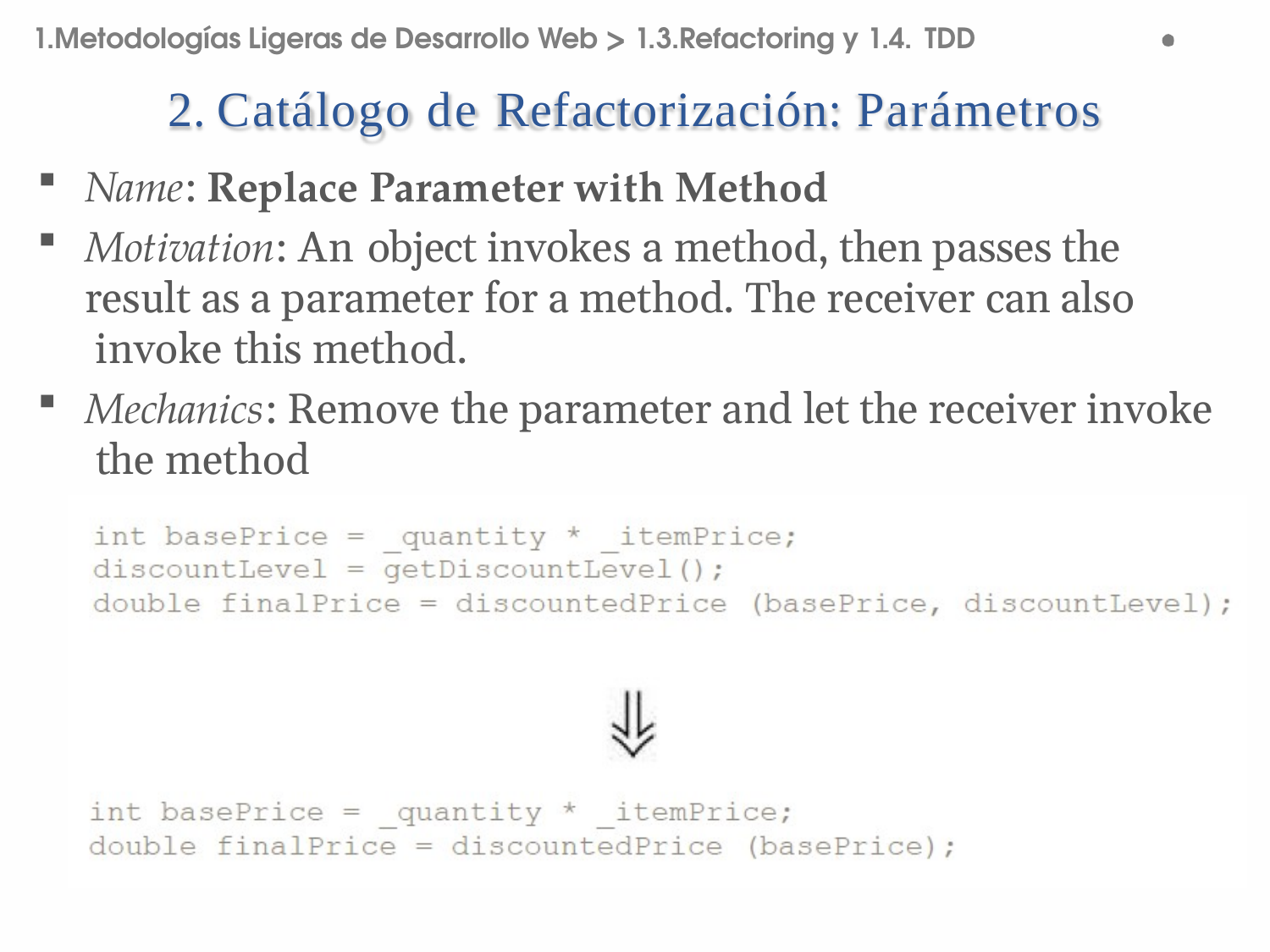

1.Metodologías Ligeras de Desarrollo Web > 1.3.Refactoring y 1.4. TDD

# 2. Catálogo de Refactorización: Parámetros
Name: Replace Parameter with Method
Motivation: An object invokes a method, then passes the  result as a parameter for a method. The receiver can also  invoke this method.
Mechanics: Remove the parameter and let the receiver invoke  the method